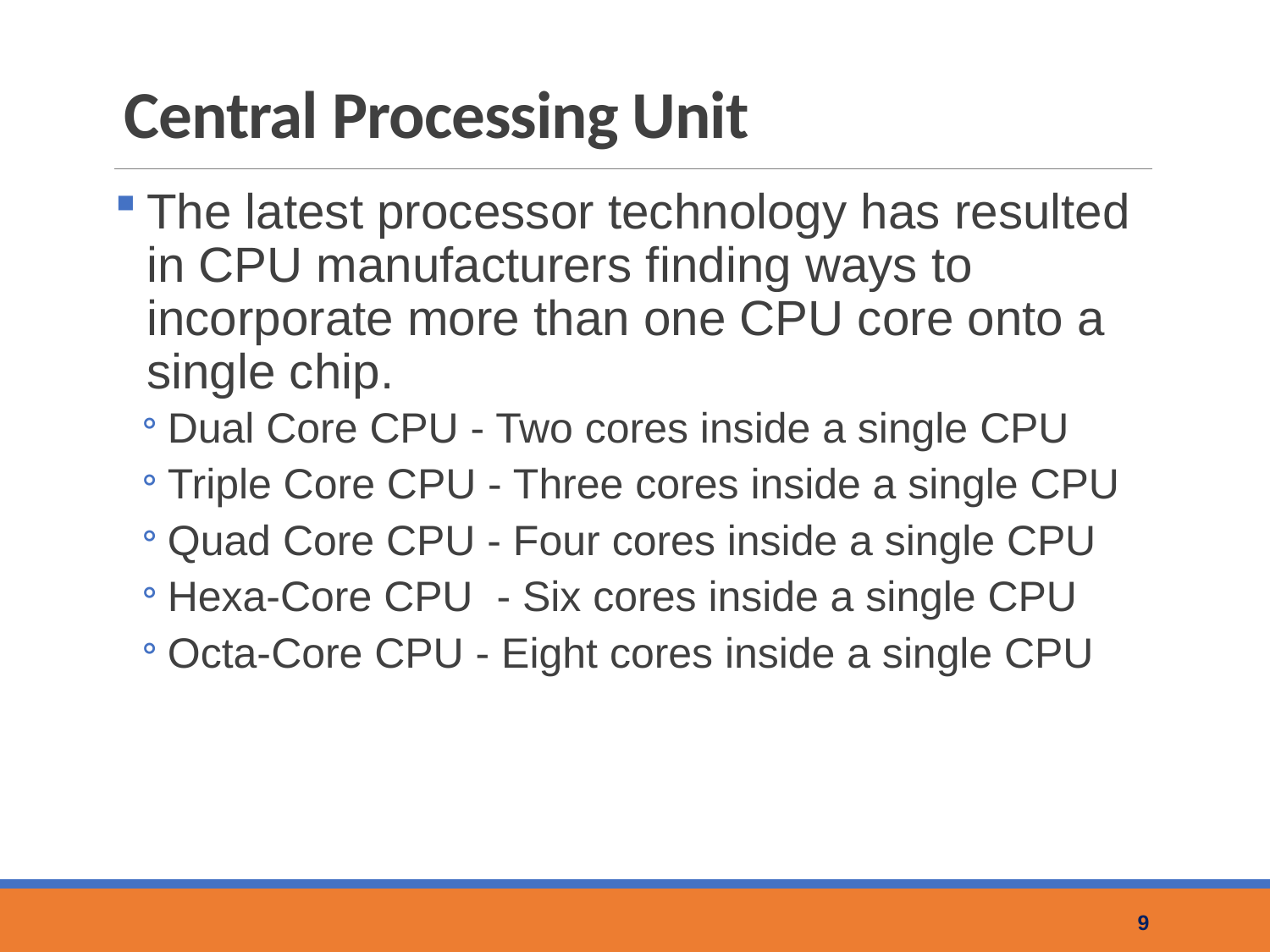

# Central Processing Unit
The latest processor technology has resulted in CPU manufacturers finding ways to incorporate more than one CPU core onto a single chip.
Dual Core CPU - Two cores inside a single CPU
Triple Core CPU - Three cores inside a single CPU
Quad Core CPU - Four cores inside a single CPU
Hexa-Core CPU  - Six cores inside a single CPU
Octa-Core CPU - Eight cores inside a single CPU
9